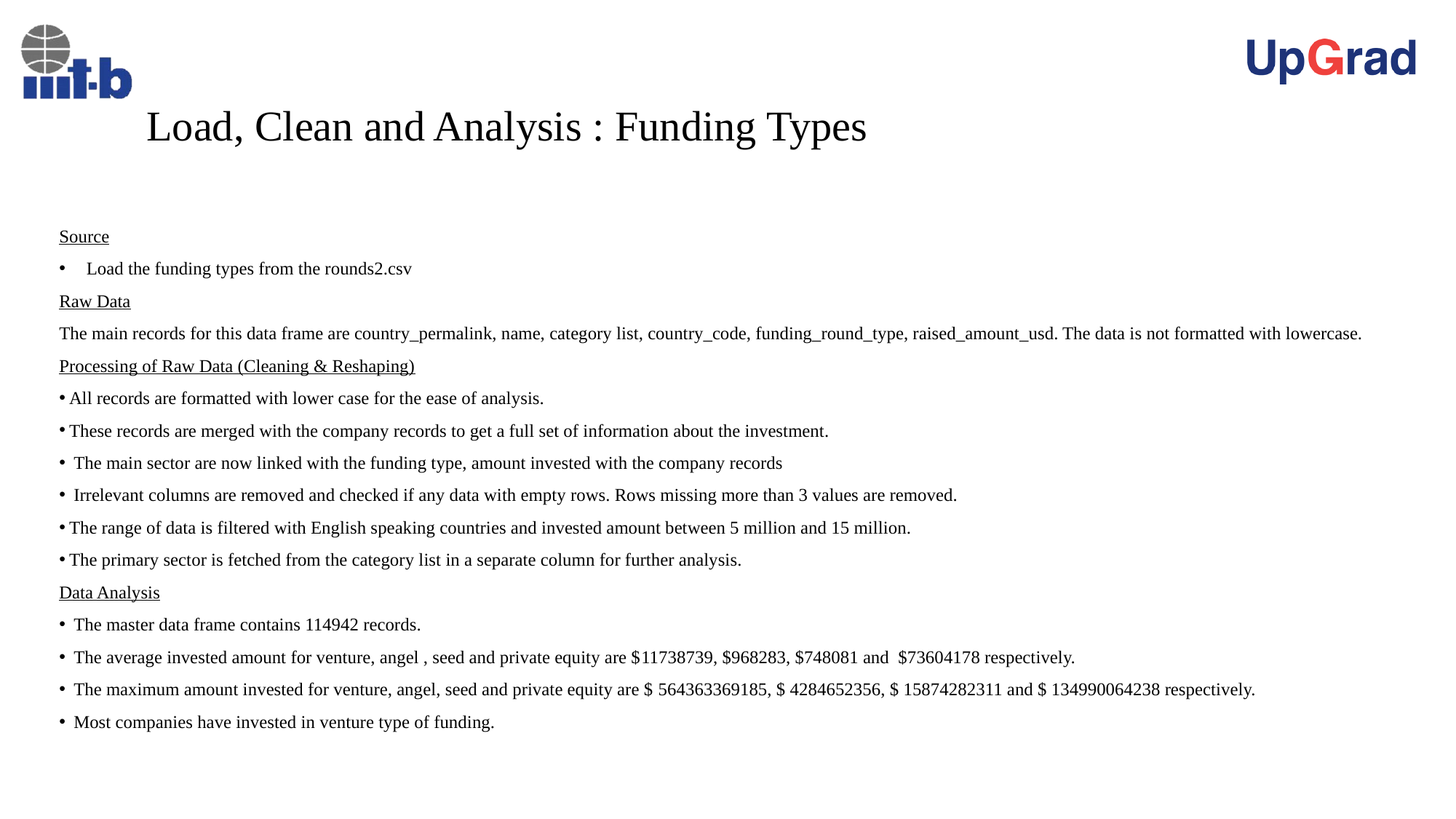

# Load, Clean and Analysis : Funding Types
Source
Load the funding types from the rounds2.csv
Raw Data
The main records for this data frame are country_permalink, name, category list, country_code, funding_round_type, raised_amount_usd. The data is not formatted with lowercase.
Processing of Raw Data (Cleaning & Reshaping)
 All records are formatted with lower case for the ease of analysis.
 These records are merged with the company records to get a full set of information about the investment.
  The main sector are now linked with the funding type, amount invested with the company records
  Irrelevant columns are removed and checked if any data with empty rows. Rows missing more than 3 values are removed.
 The range of data is filtered with English speaking countries and invested amount between 5 million and 15 million.
 The primary sector is fetched from the category list in a separate column for further analysis.
Data Analysis
  The master data frame contains 114942 records.
  The average invested amount for venture, angel , seed and private equity are $11738739, $968283, $748081 and  $73604178 respectively.
  The maximum amount invested for venture, angel, seed and private equity are $ 564363369185, $ 4284652356, $ 15874282311 and $ 134990064238 respectively.
  Most companies have invested in venture type of funding.